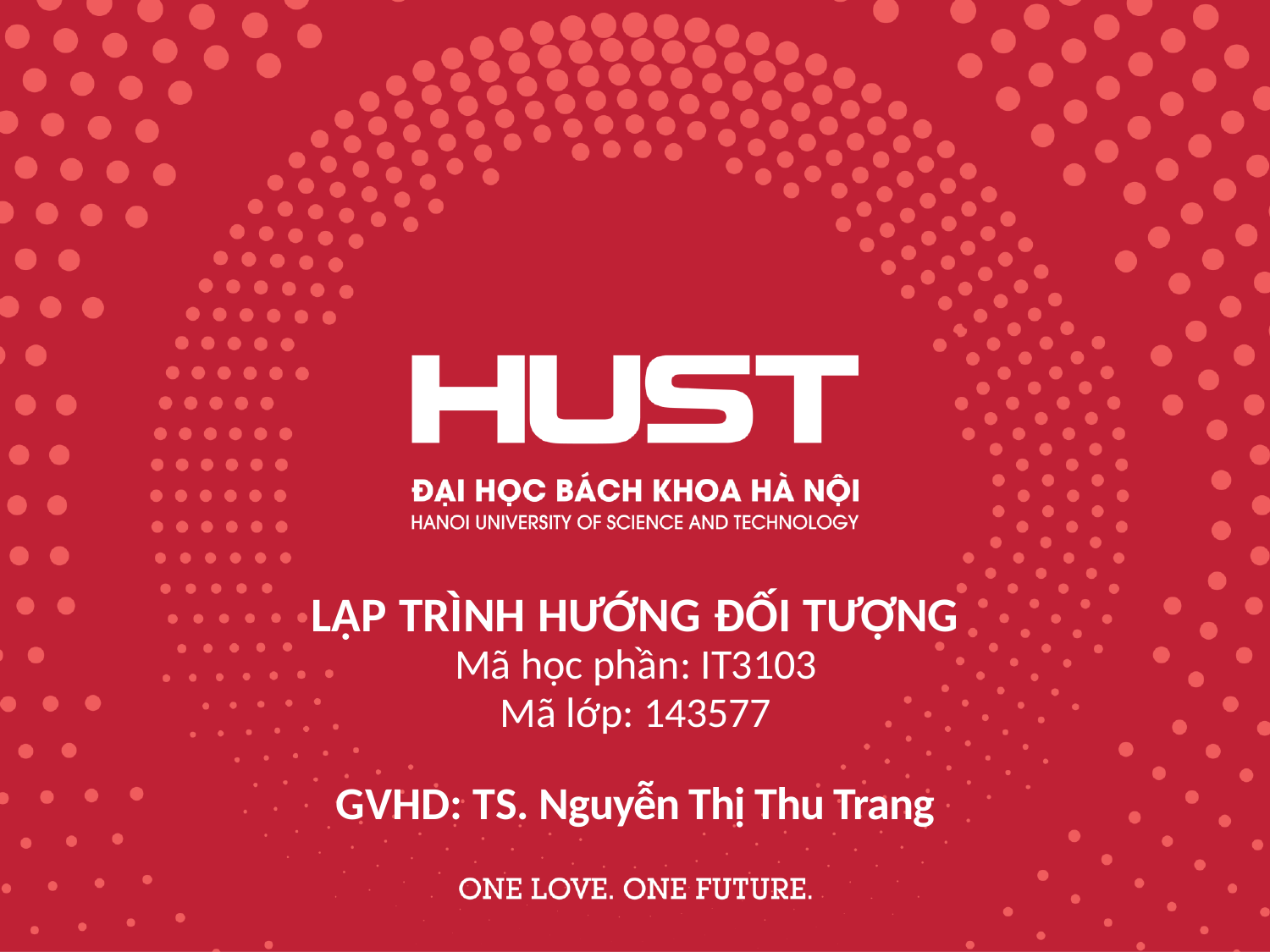

LẬP TRÌNH HƯỚNG ĐỐI TƯỢNG
Mã học phần: IT3103
Mã lớp: 143577
GVHD: TS. Nguyễn Thị Thu Trang